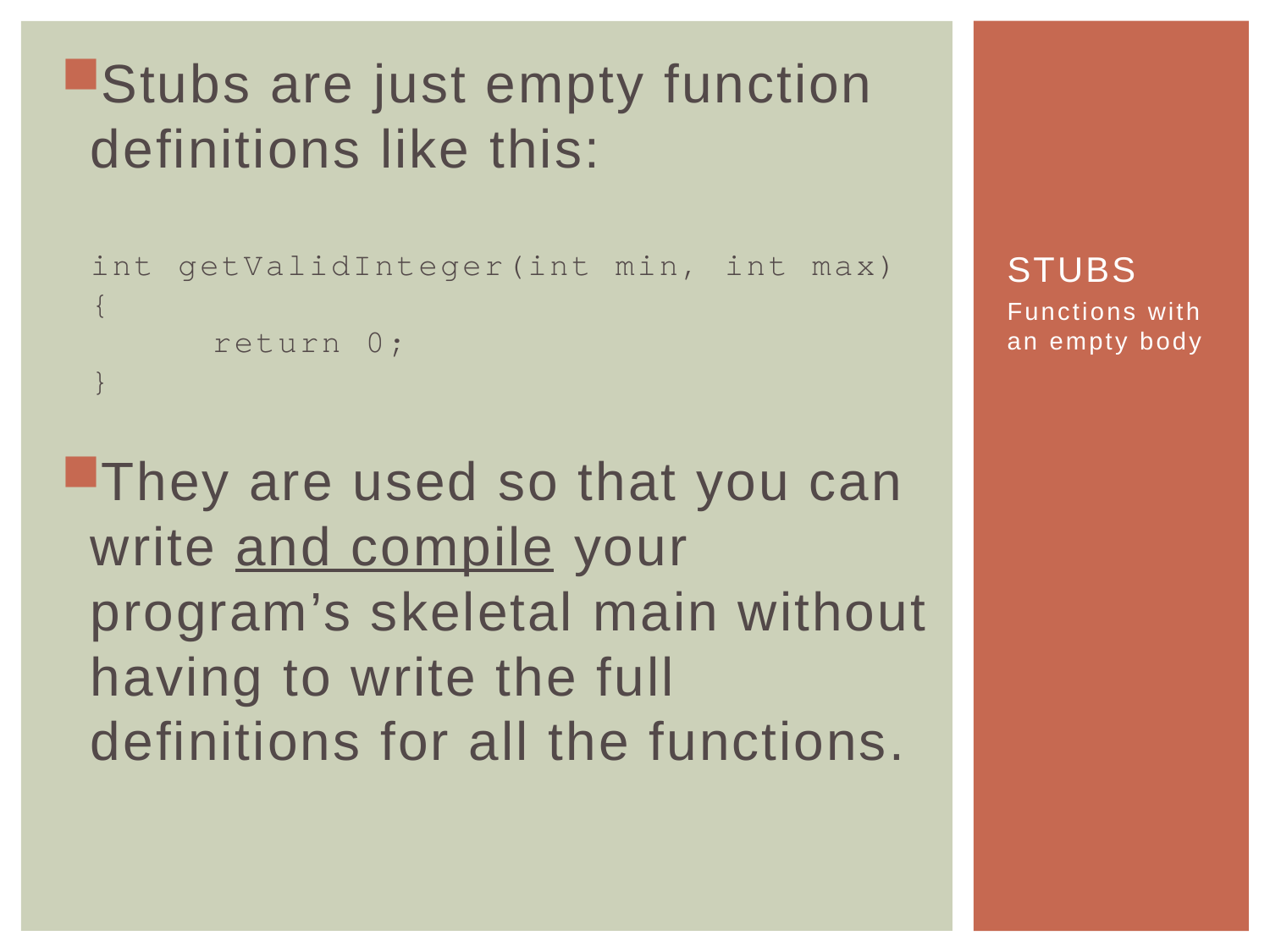

Stubs are just empty function definitions like this:
int getValidInteger(int min, int max)
{
	return 0;
}
They are used so that you can write and compile your program’s skeletal main without having to write the full definitions for all the functions.

# Stubs
Functions with an empty body